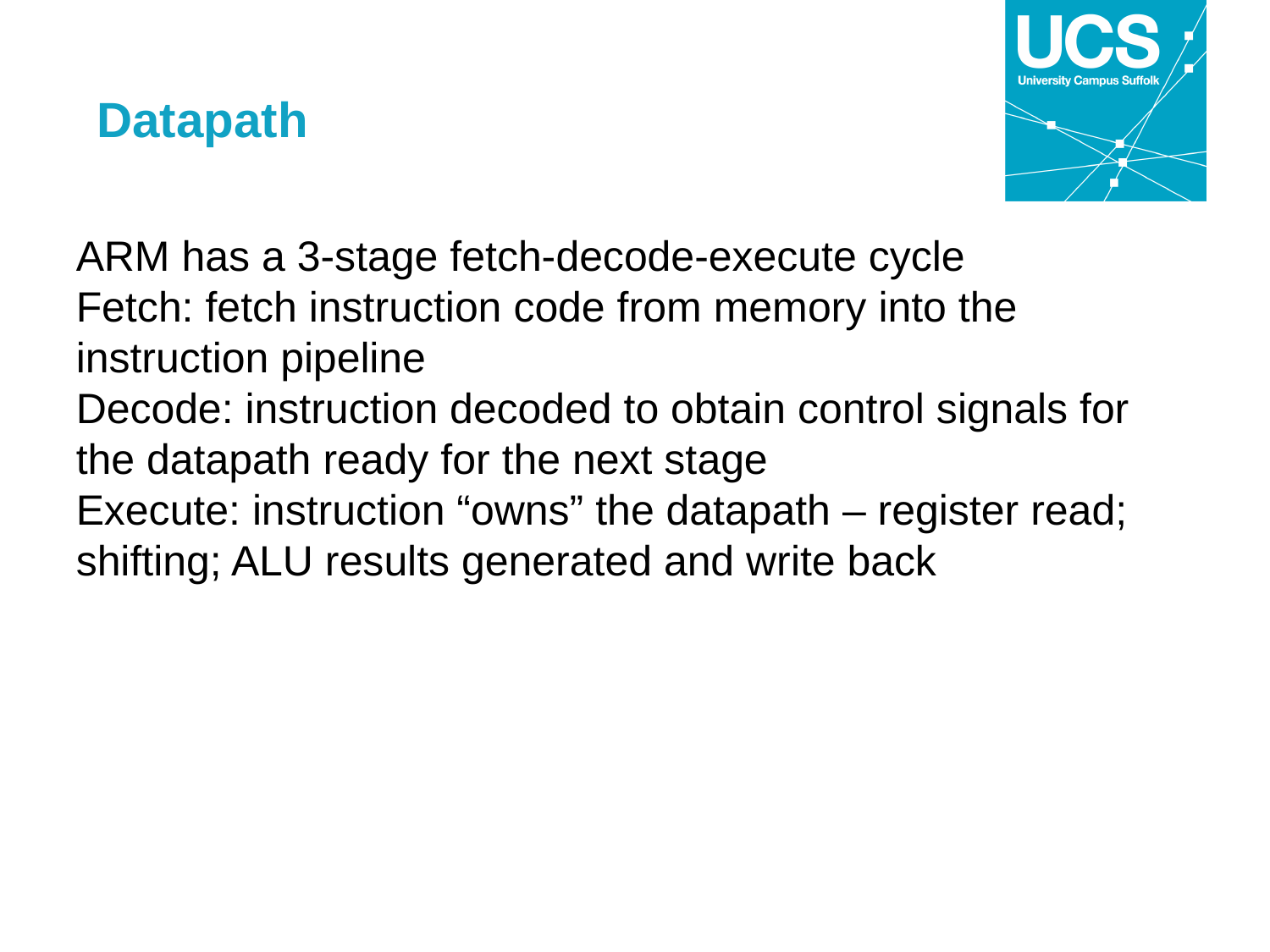

Datapath
ARM has a 3-stage fetch-decode-execute cycle
Fetch: fetch instruction code from memory into the instruction pipeline
Decode: instruction decoded to obtain control signals for the datapath ready for the next stage
Execute: instruction “owns” the datapath – register read; shifting; ALU results generated and write back